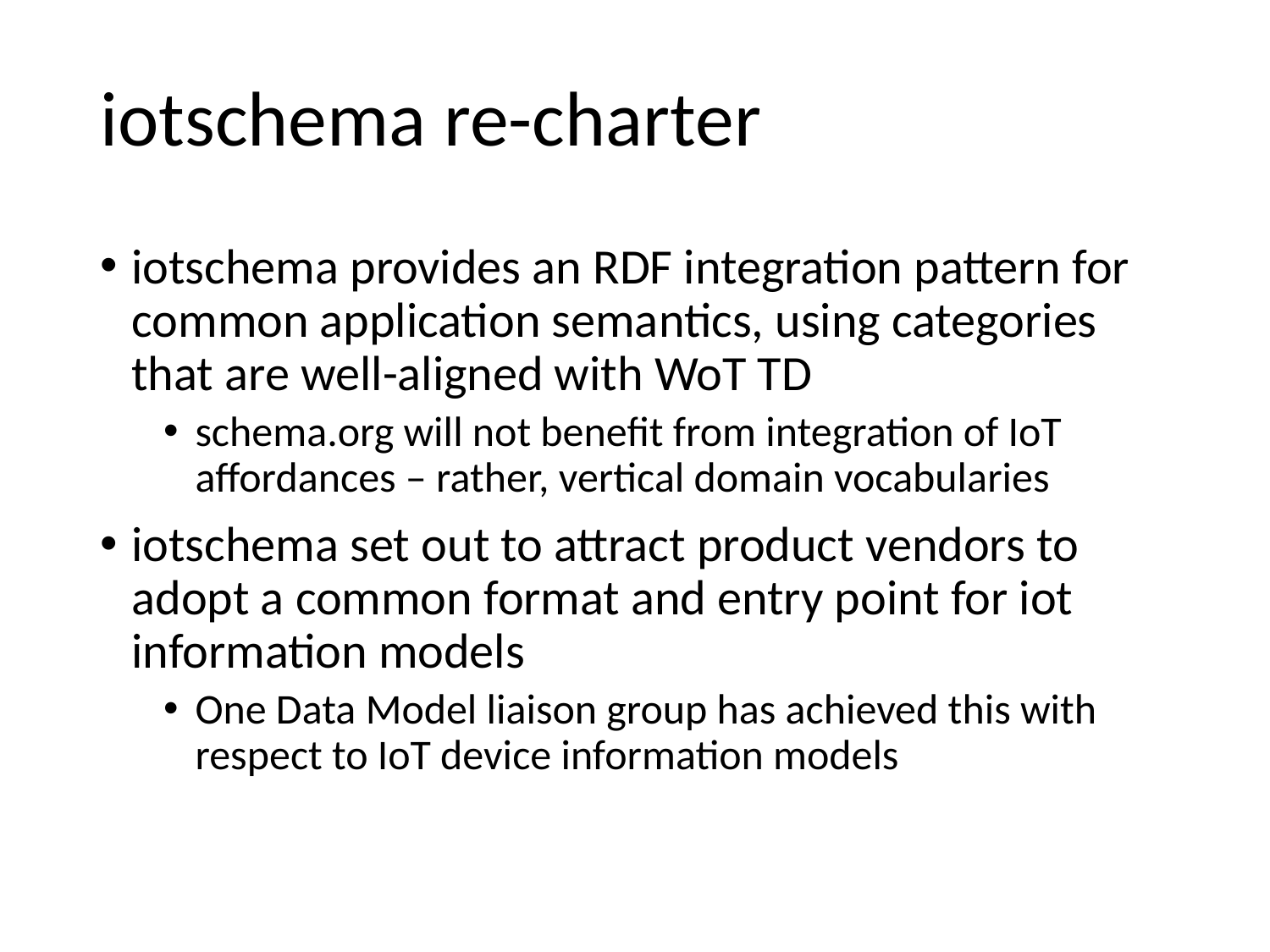

# iotschema re-charter
iotschema provides an RDF integration pattern for common application semantics, using categories that are well-aligned with WoT TD
schema.org will not benefit from integration of IoT affordances – rather, vertical domain vocabularies
iotschema set out to attract product vendors to adopt a common format and entry point for iot information models
One Data Model liaison group has achieved this with respect to IoT device information models